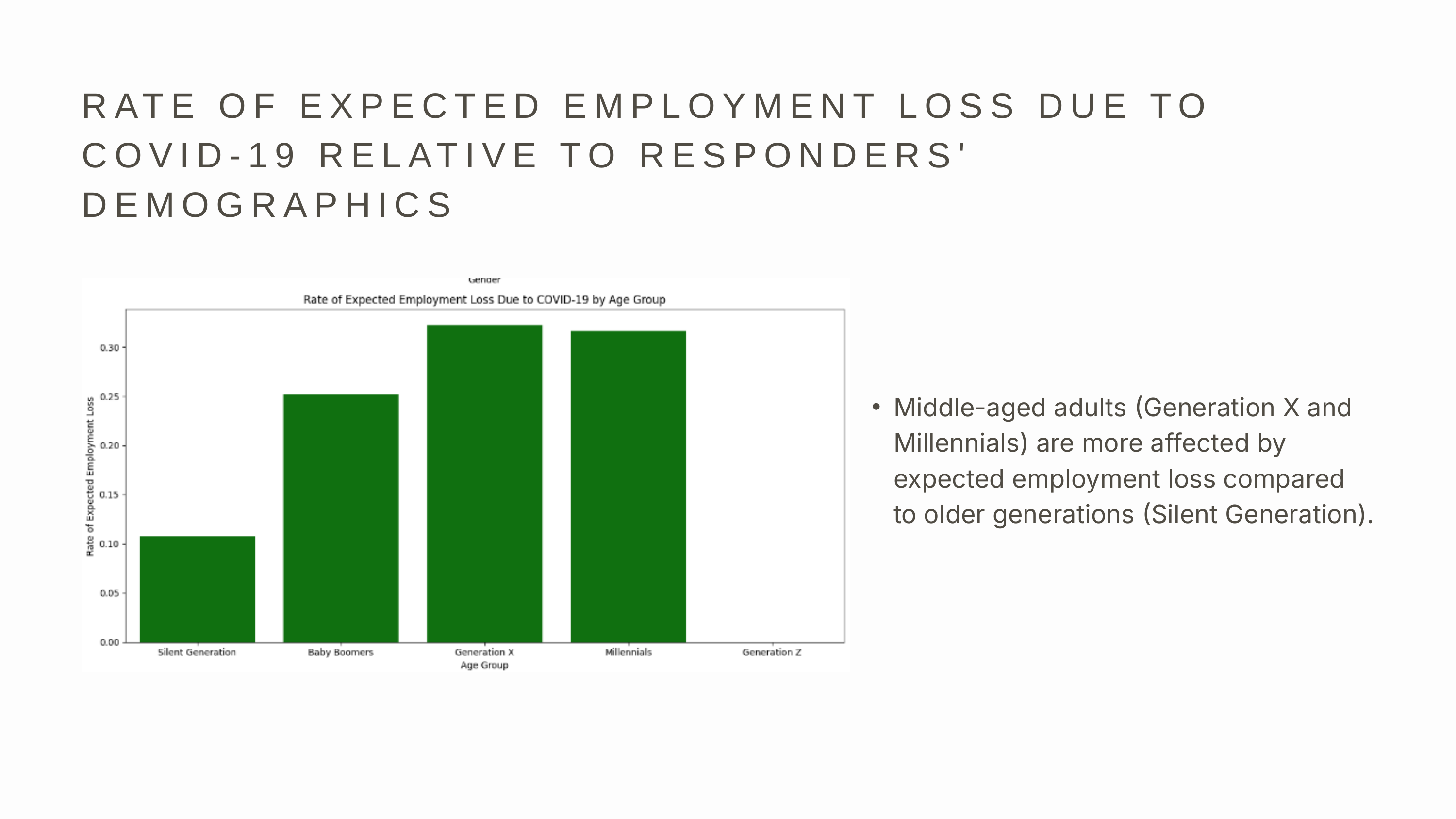

RATE OF EXPECTED EMPLOYMENT LOSS DUE TO COVID-19 RELATIVE TO RESPONDERS' DEMOGRAPHICS

Middle-aged adults (Generation X and Millennials) are more affected by expected employment loss compared to older generations (Silent Generation).